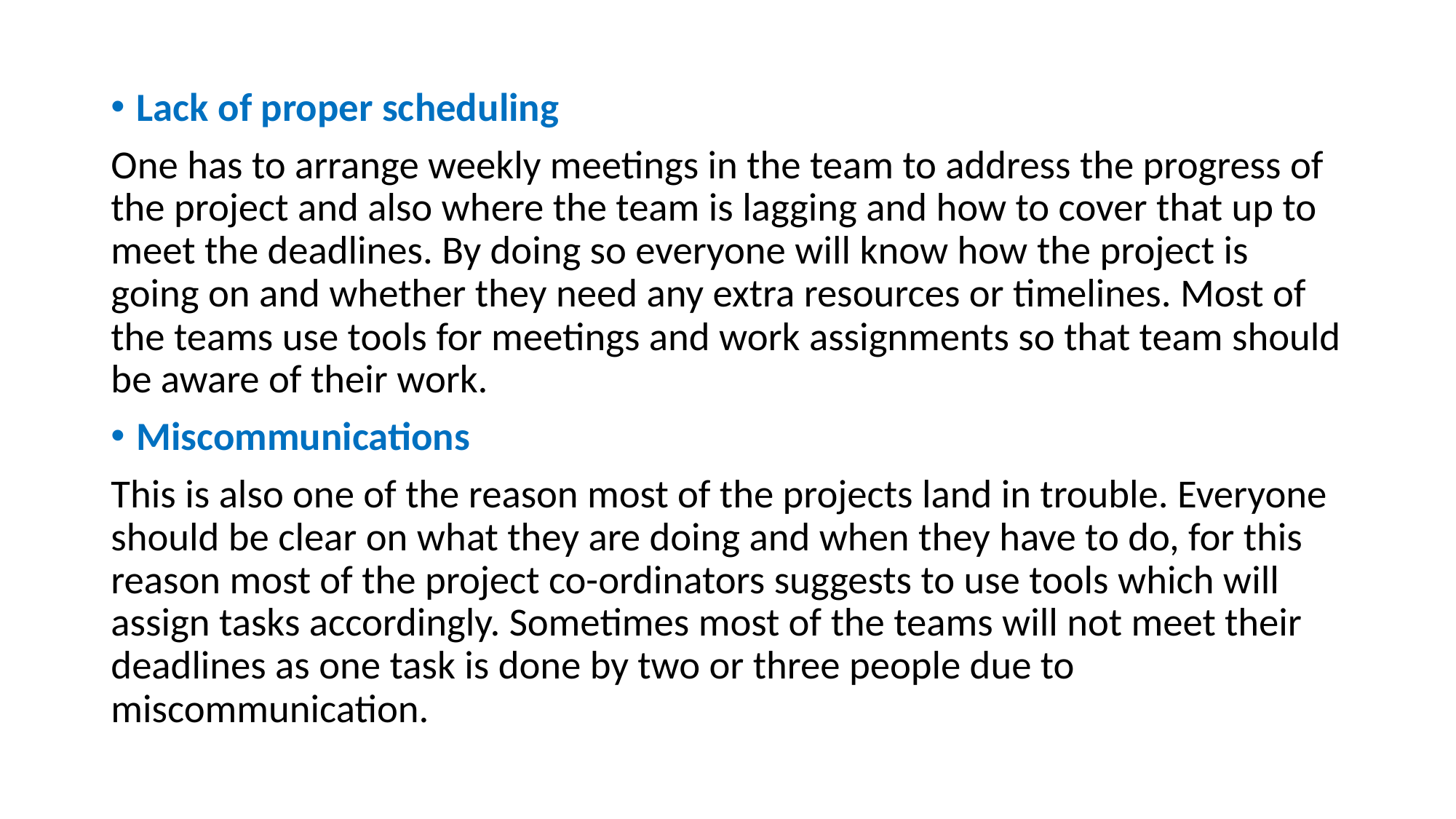

#
Lack of proper scheduling
One has to arrange weekly meetings in the team to address the progress of the project and also where the team is lagging and how to cover that up to meet the deadlines. By doing so everyone will know how the project is going on and whether they need any extra resources or timelines. Most of the teams use tools for meetings and work assignments so that team should be aware of their work.
Miscommunications
This is also one of the reason most of the projects land in trouble. Everyone should be clear on what they are doing and when they have to do, for this reason most of the project co-ordinators suggests to use tools which will assign tasks accordingly. Sometimes most of the teams will not meet their deadlines as one task is done by two or three people due to miscommunication.